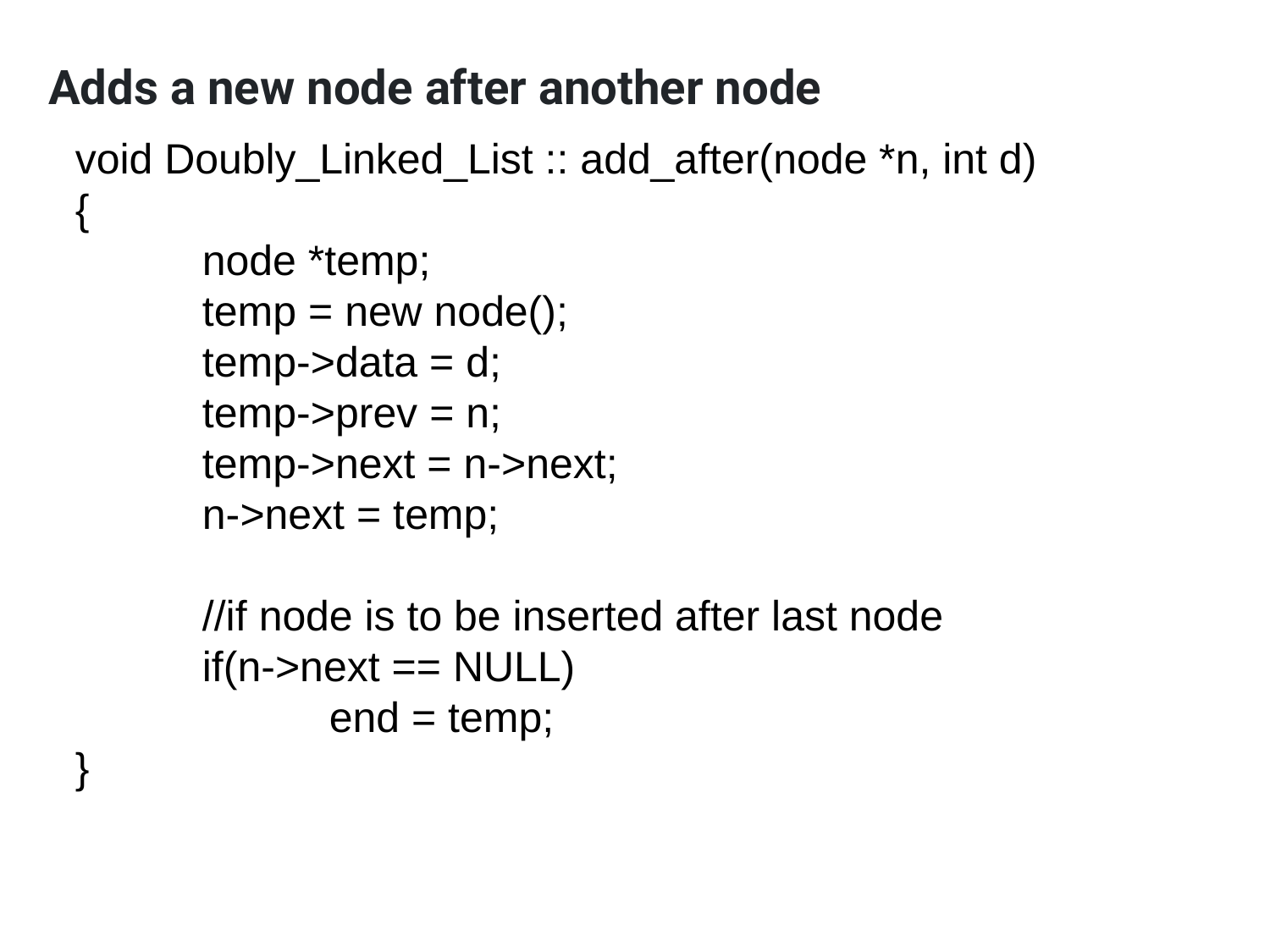

Adds a new node after another node
void Doubly_Linked_List :: add_after(node *n, int d)
{
	node *temp;
	temp = new node();
	temp->data = d;
	temp->prev = n;
	temp->next = n->next;
	n->next = temp;

	//if node is to be inserted after last node
	if(n->next == NULL)
		end = temp;
}